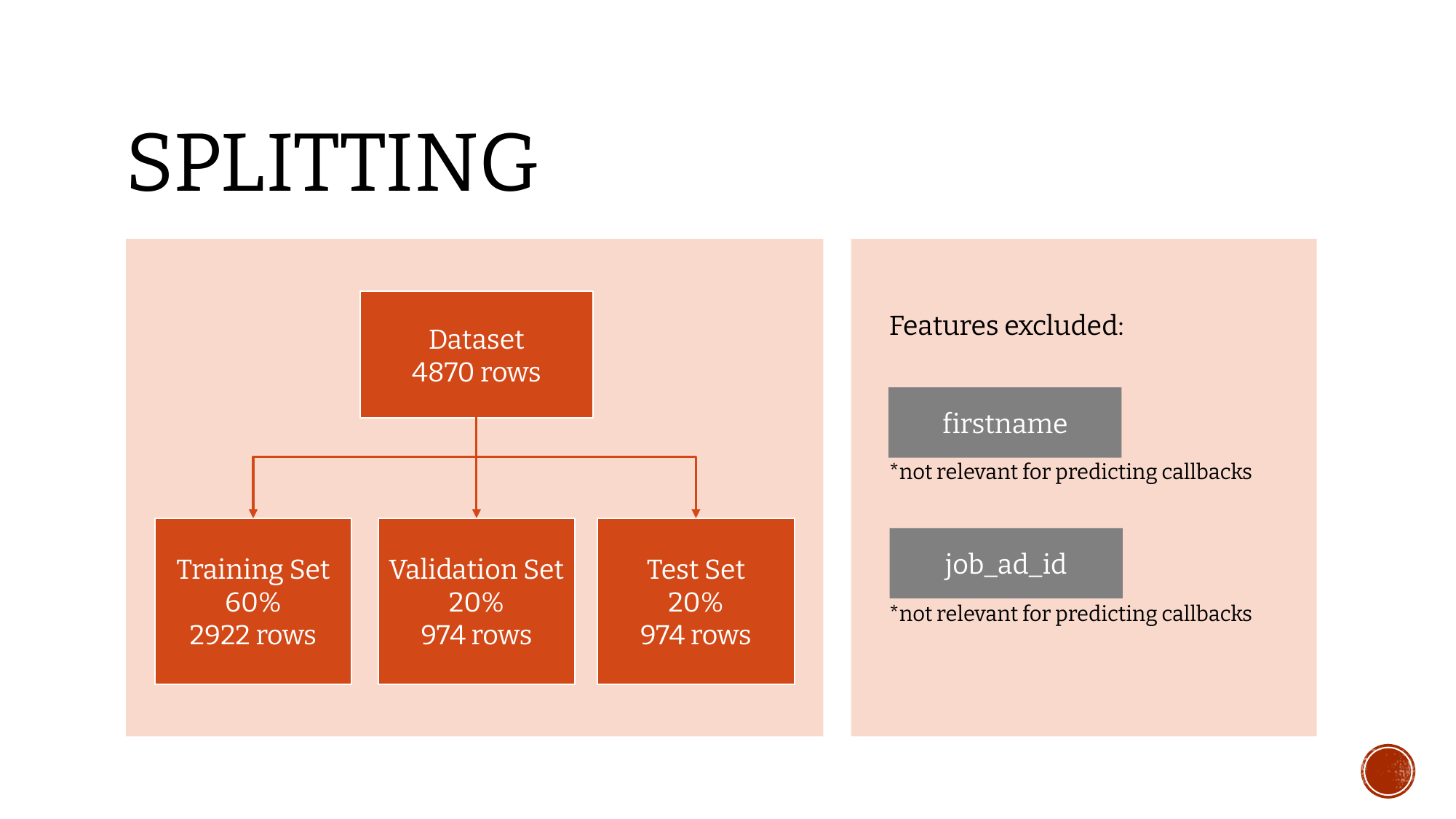

# Splitting

Features excluded:
Dataset
4870 rows
Training Set
60%
2922 rows
Validation Set
20%
974 rows
Test Set
20%
974 rows
firstname
*not relevant for predicting callbacks
job_ad_id
*not relevant for predicting callbacks